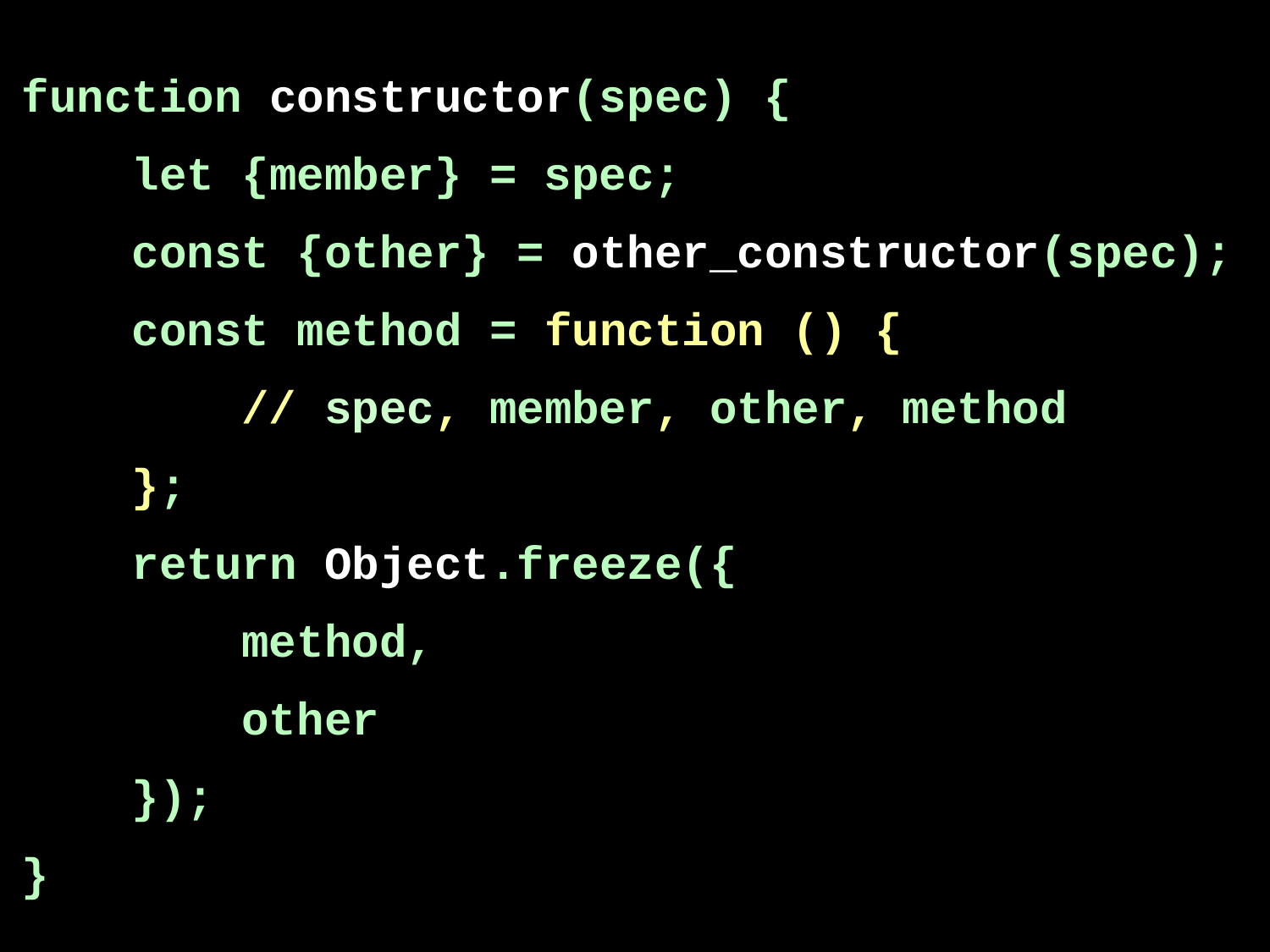

function constructor(spec) {
    let {member} = spec;
    const {other} = other_constructor(spec);
    const method = function () {
        // spec, member, other, method
    };
    return Object.freeze({
        method,
        other
    });
}